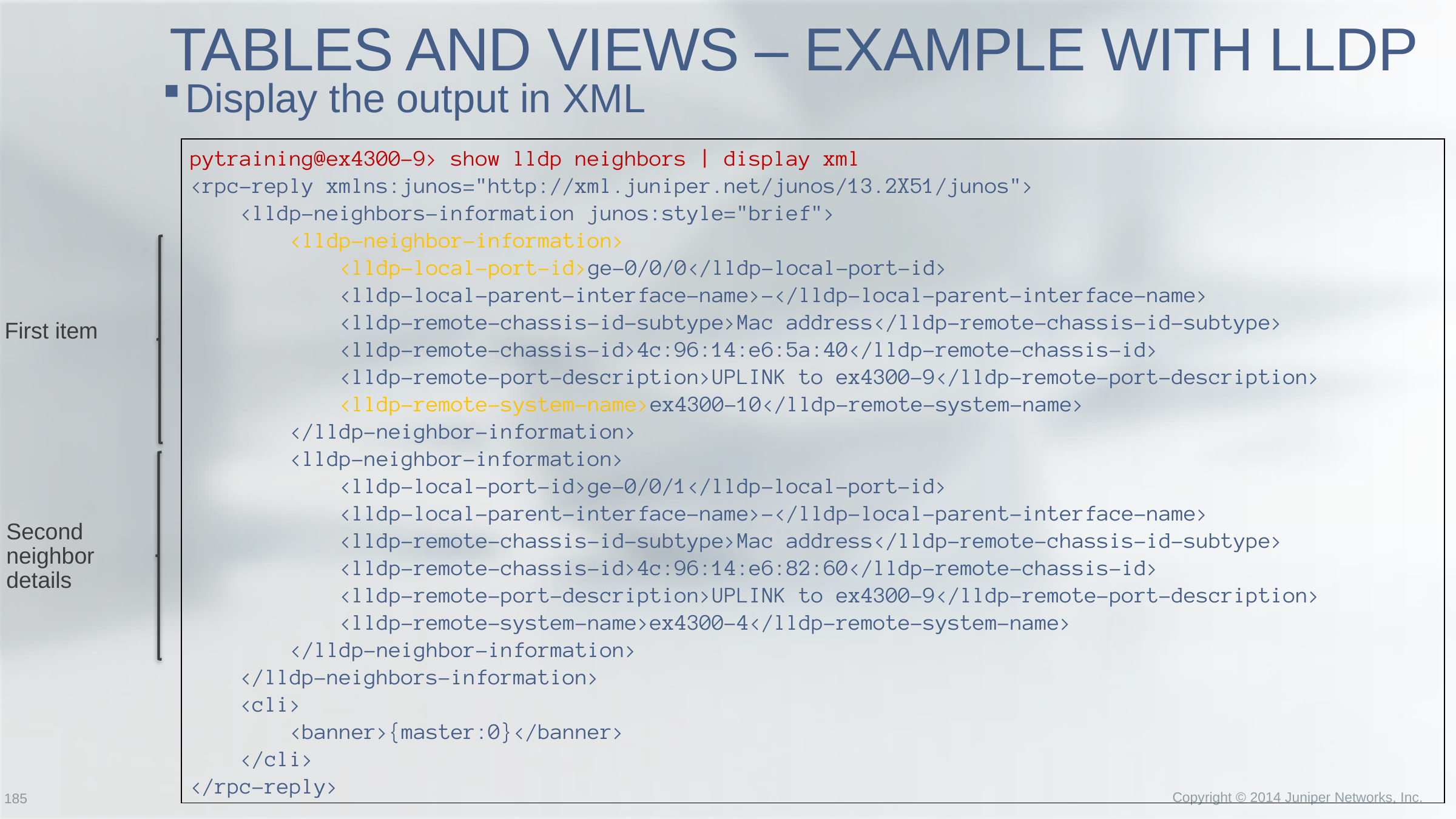

# TABLES AND VIEWS – EXAMPLE WITH LLDP
Display the output in XML
pytraining@ex4300-9> show lldp neighbors | display xml
<rpc-reply xmlns:junos="http://xml.juniper.net/junos/13.2X51/junos">
    <lldp-neighbors-information junos:style="brief">
        <lldp-neighbor-information>
            <lldp-local-port-id>ge-0/0/0</lldp-local-port-id>
            <lldp-local-parent-interface-name>-</lldp-local-parent-interface-name>
            <lldp-remote-chassis-id-subtype>Mac address</lldp-remote-chassis-id-subtype>
            <lldp-remote-chassis-id>4c:96:14:e6:5a:40</lldp-remote-chassis-id>
            <lldp-remote-port-description>UPLINK to ex4300-9</lldp-remote-port-description>
            <lldp-remote-system-name>ex4300-10</lldp-remote-system-name>
        </lldp-neighbor-information>
        <lldp-neighbor-information>
            <lldp-local-port-id>ge-0/0/1</lldp-local-port-id>
            <lldp-local-parent-interface-name>-</lldp-local-parent-interface-name>
            <lldp-remote-chassis-id-subtype>Mac address</lldp-remote-chassis-id-subtype>
            <lldp-remote-chassis-id>4c:96:14:e6:82:60</lldp-remote-chassis-id>
            <lldp-remote-port-description>UPLINK to ex4300-9</lldp-remote-port-description>
            <lldp-remote-system-name>ex4300-4</lldp-remote-system-name>
        </lldp-neighbor-information>
    </lldp-neighbors-information>
    <cli>
        <banner>{master:0}</banner>
    </cli>
</rpc-reply>

First item

Second neighbor
details